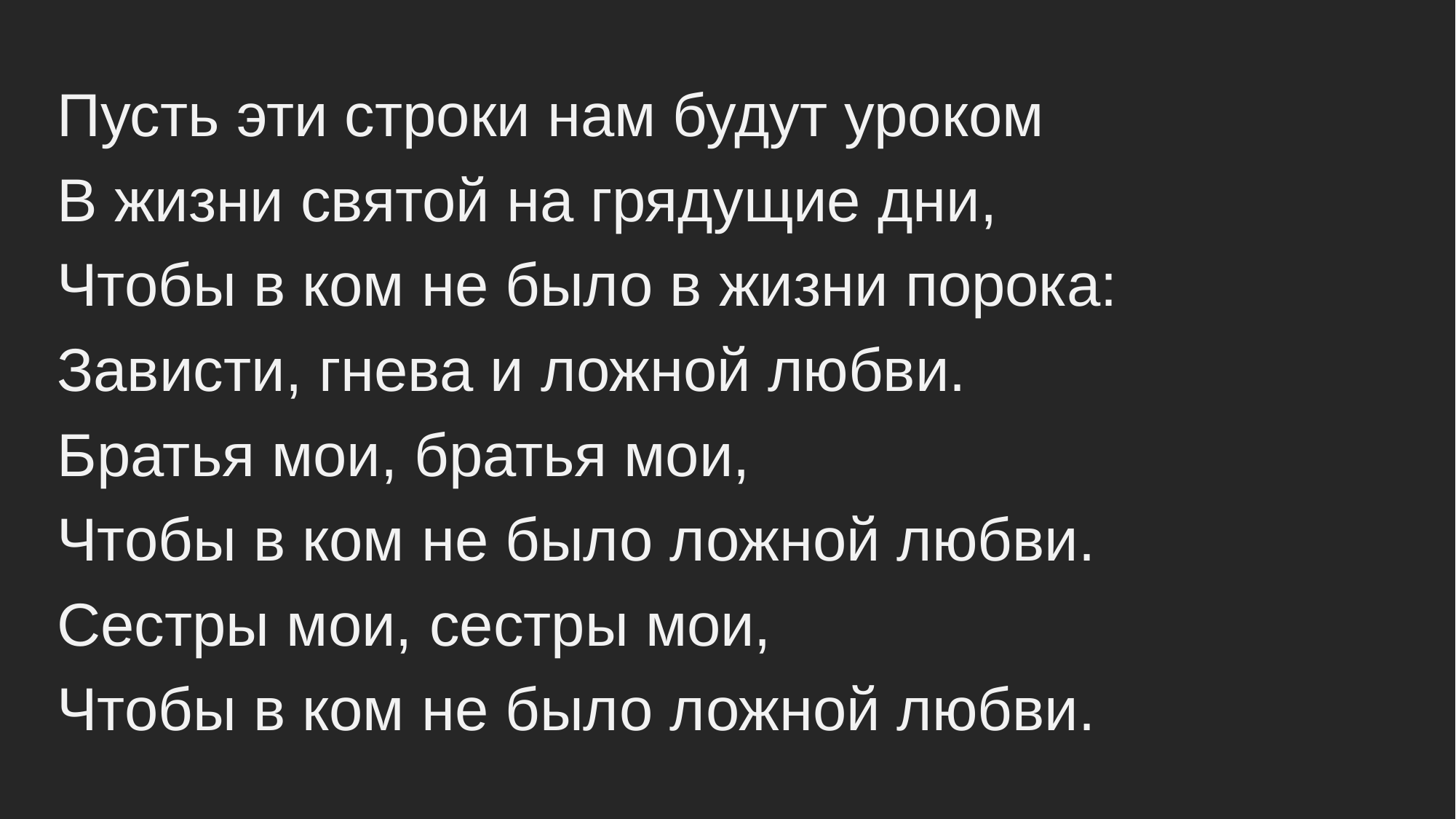

Пусть эти строки нам будут уроком
В жизни святой на грядущие дни,
Чтобы в ком не было в жизни порока:
Зависти, гнева и ложной любви.
Братья мои, братья мои,
Чтобы в ком не было ложной любви.
Сестры мои, сестры мои,
Чтобы в ком не было ложной любви.